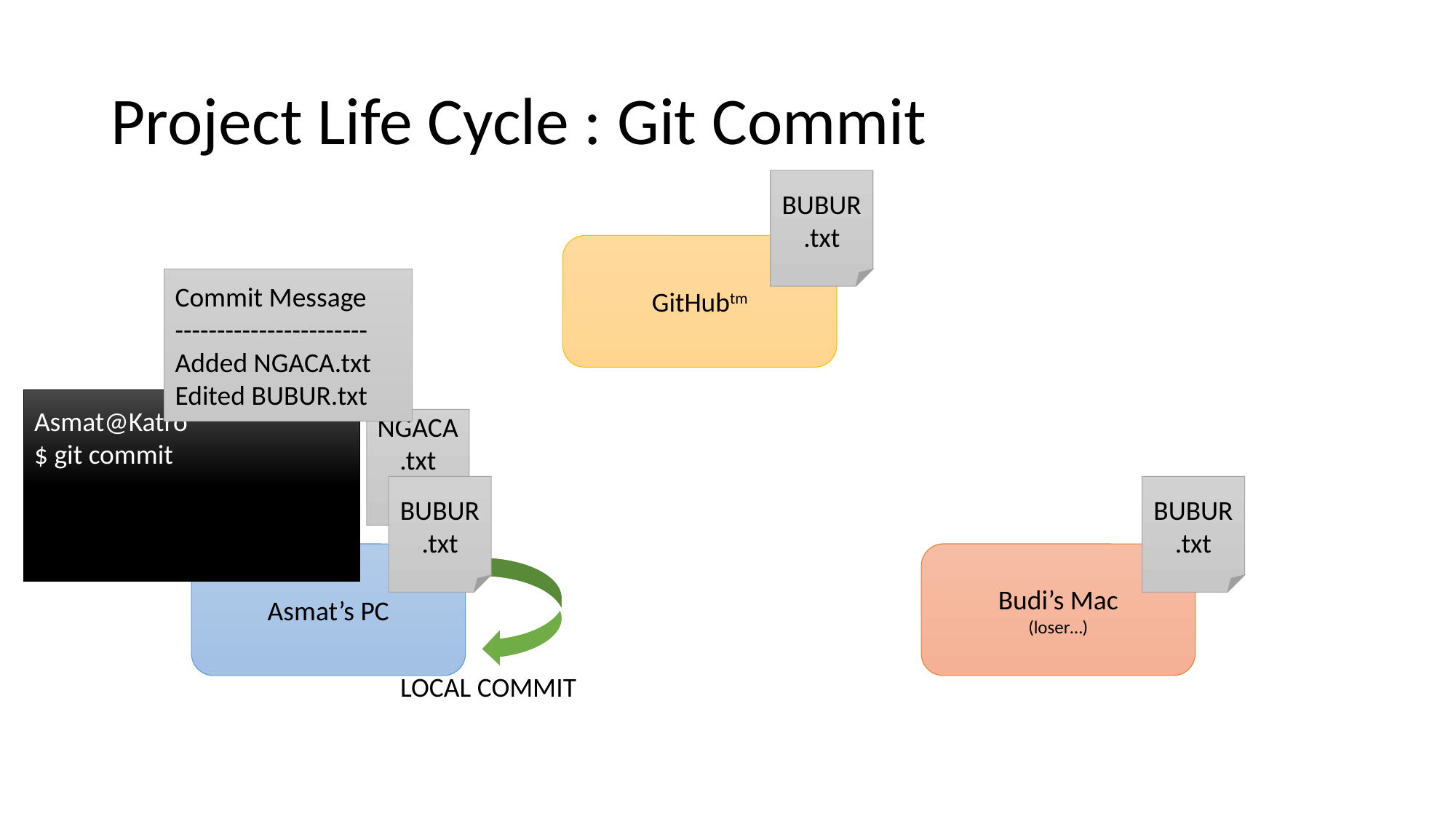

# Project Life Cycle : Git Commit
BUBUR.txt
GitHubtm
Commit Message
-----------------------
Added NGACA.txt
Edited BUBUR.txt
Asmat@Katro
$ git commit

NGACA.txt

BUBUR.txt
BUBUR.txt
Asmat’s PC
Budi’s Mac
(loser…)

LOCAL COMMIT